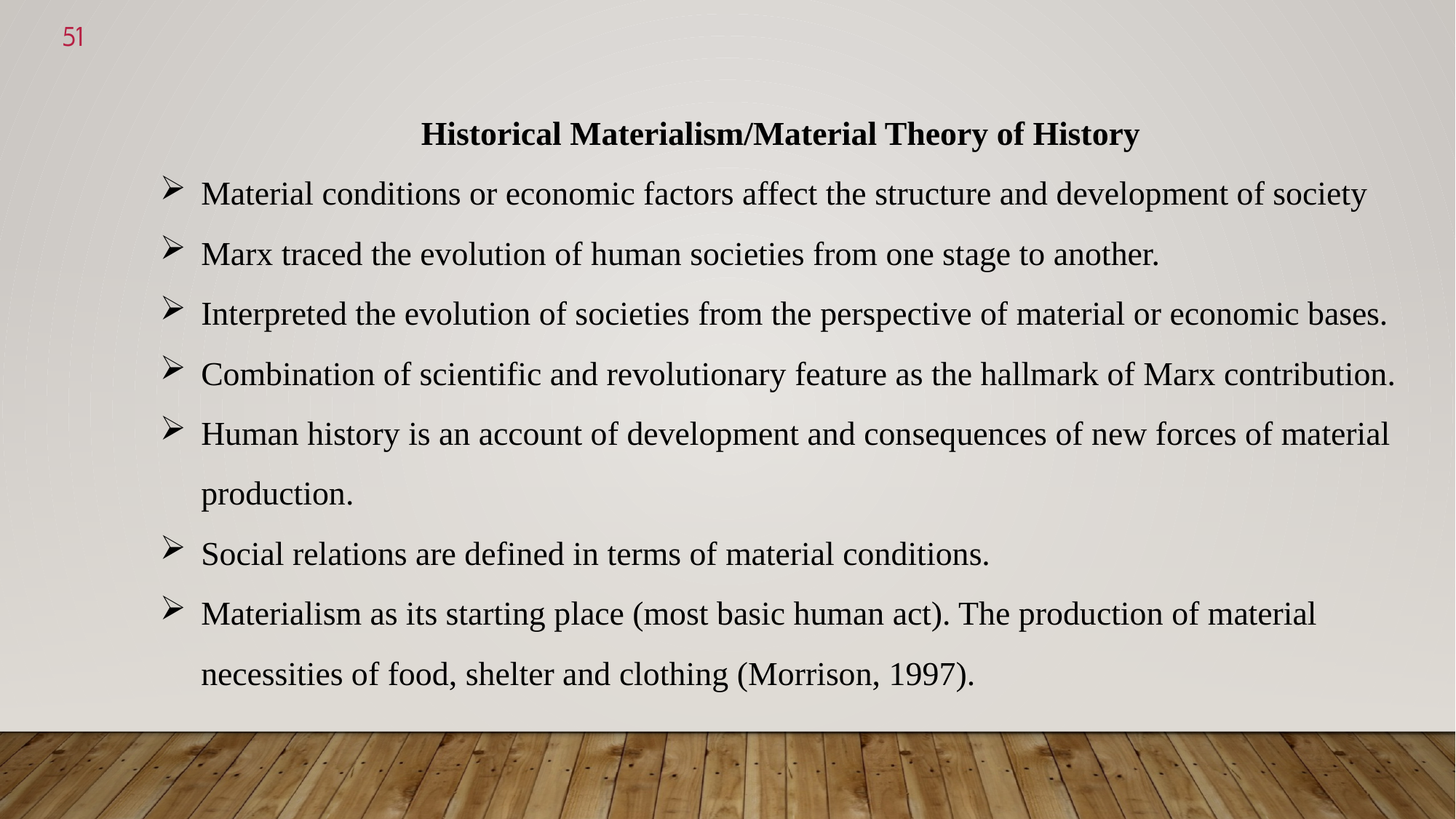

51
Historical Materialism/Material Theory of History
Material conditions or economic factors affect the structure and development of society
Marx traced the evolution of human societies from one stage to another.
Interpreted the evolution of societies from the perspective of material or economic bases.
Combination of scientific and revolutionary feature as the hallmark of Marx contribution.
Human history is an account of development and consequences of new forces of material production.
Social relations are defined in terms of material conditions.
Materialism as its starting place (most basic human act). The production of material necessities of food, shelter and clothing (Morrison, 1997).